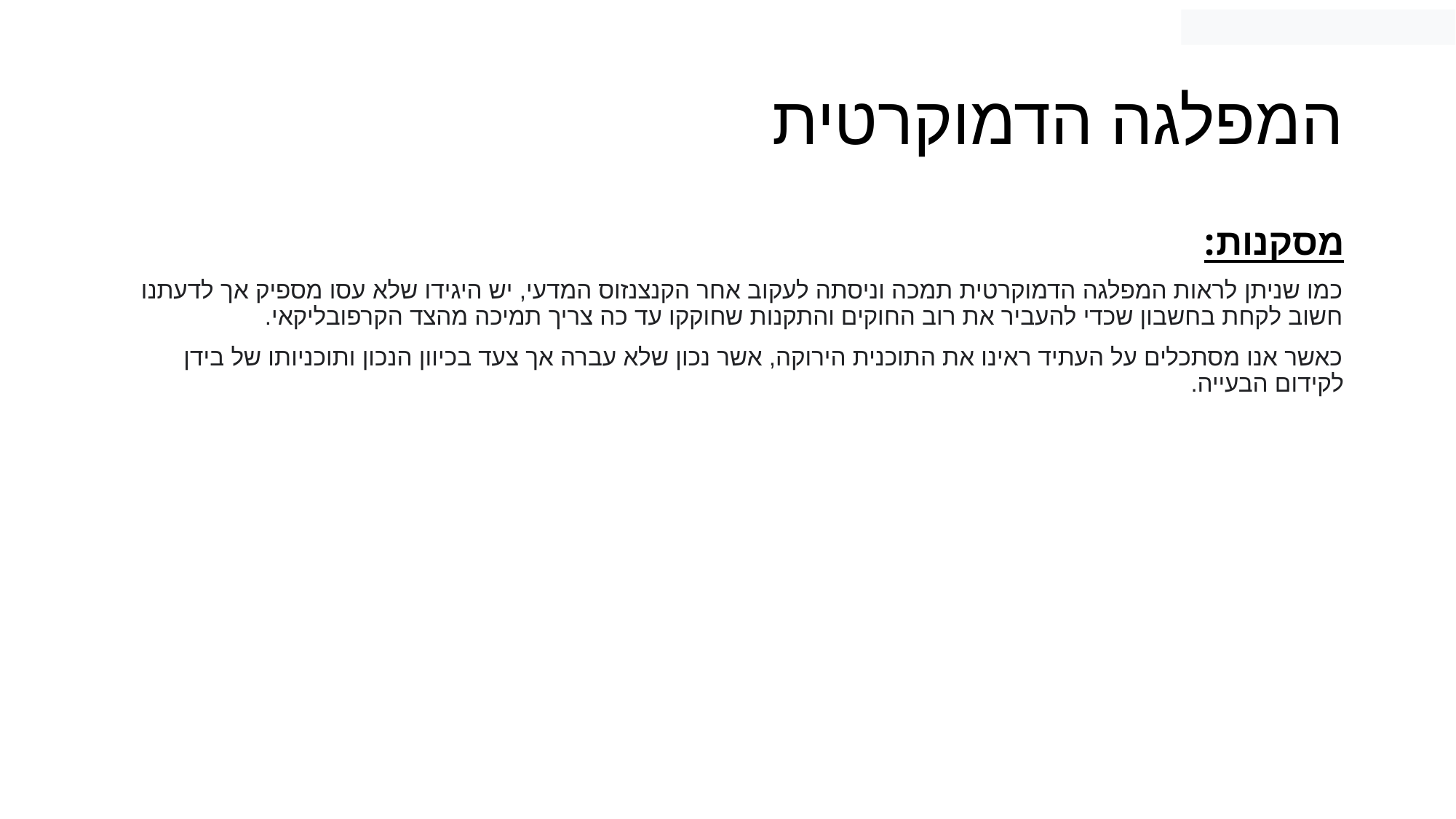

# המפלגה הדמוקרטית
מסקנות:
כמו שניתן לראות המפלגה הדמוקרטית תמכה וניסתה לעקוב אחר הקנצנזוס המדעי, יש היגידו שלא עסו מספיק אך לדעתנו חשוב לקחת בחשבון שכדי להעביר את רוב החוקים והתקנות שחוקקו עד כה צריך תמיכה מהצד הקרפובליקאי.
כאשר אנו מסתכלים על העתיד ראינו את התוכנית הירוקה, אשר נכון שלא עברה אך צעד בכיוון הנכון ותוכניותו של בידן לקידום הבעייה.